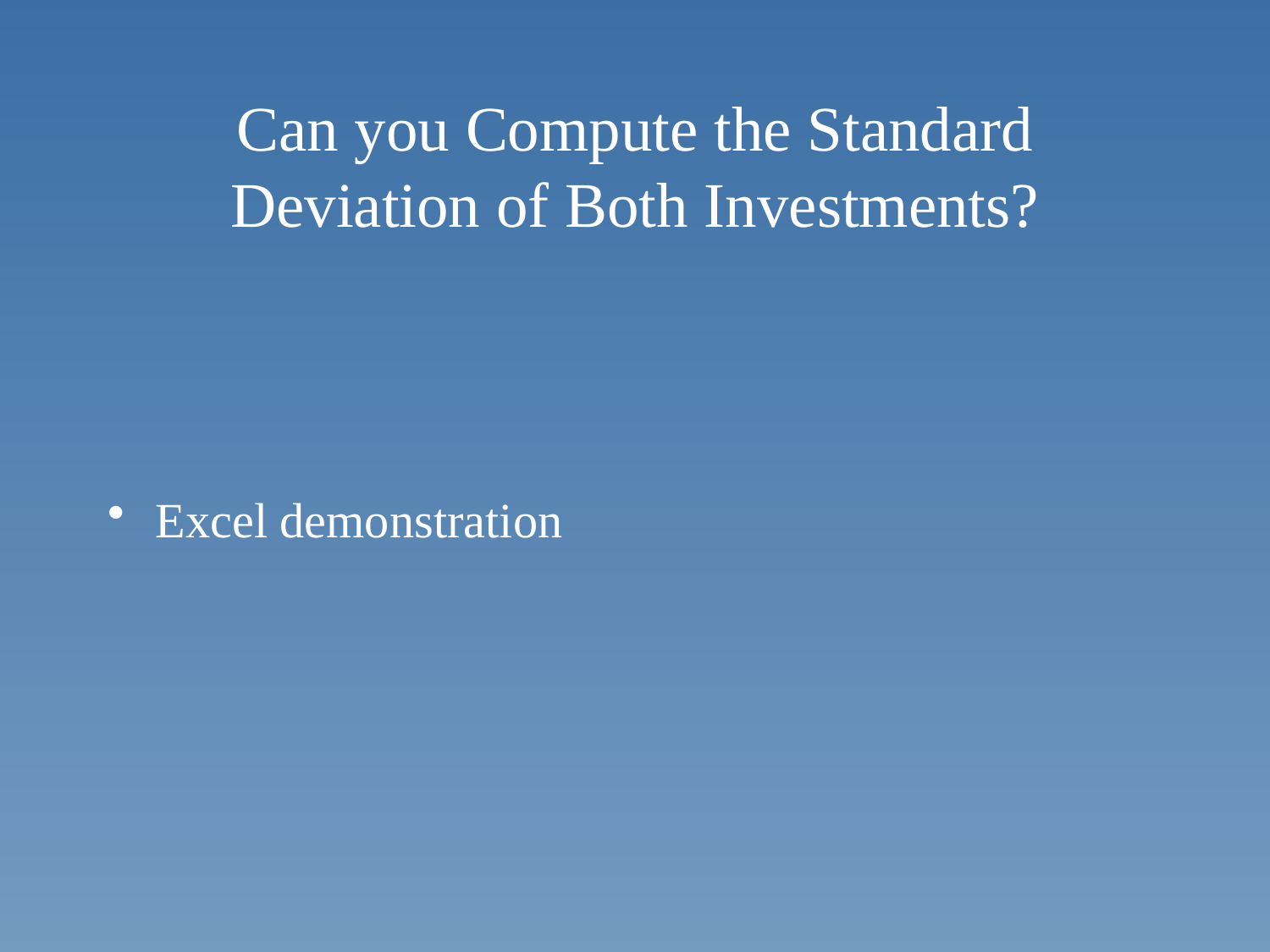

# Can you Compute the Standard Deviation of Both Investments?

Excel demonstration